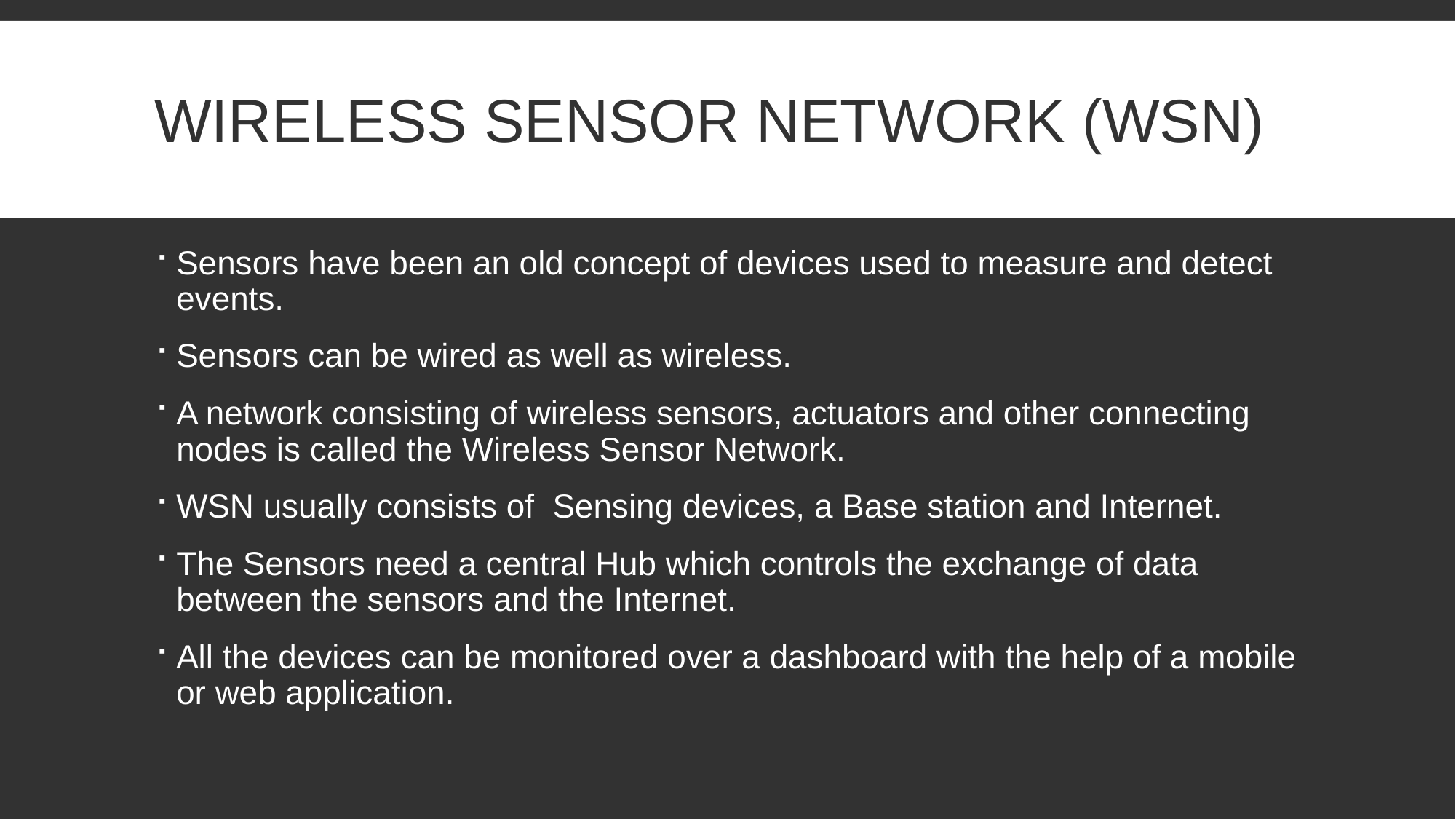

# Wireless Sensor Network (WSN)
Sensors have been an old concept of devices used to measure and detect events.
Sensors can be wired as well as wireless.
A network consisting of wireless sensors, actuators and other connecting nodes is called the Wireless Sensor Network.
WSN usually consists of  Sensing devices, a Base station and Internet.
The Sensors need a central Hub which controls the exchange of data between the sensors and the Internet.
All the devices can be monitored over a dashboard with the help of a mobile or web application.